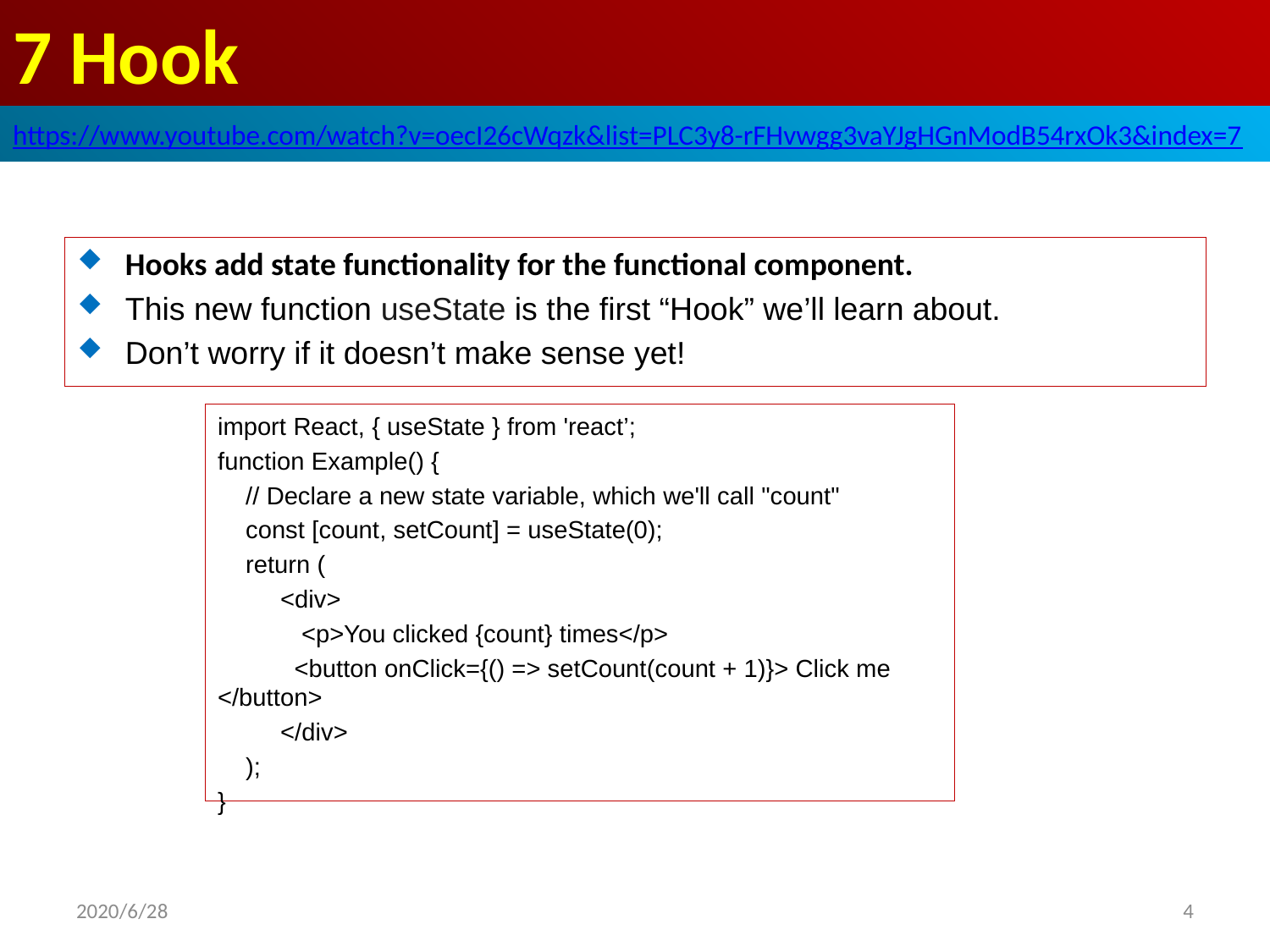

# 7 Hook
https://www.youtube.com/watch?v=oecI26cWqzk&list=PLC3y8-rFHvwgg3vaYJgHGnModB54rxOk3&index=7
Hooks add state functionality for the functional component.
This new function useState is the first “Hook” we’ll learn about.
Don’t worry if it doesn’t make sense yet!
import React, { useState } from 'react’;
function Example() {
    // Declare a new state variable, which we'll call "count"
    const [count, setCount] = useState(0);
    return (
         <div>
            <p>You clicked {count} times</p>
           <button onClick={() => setCount(count + 1)}> Click me </button>
         </div>
    );
}
2020/6/28
4